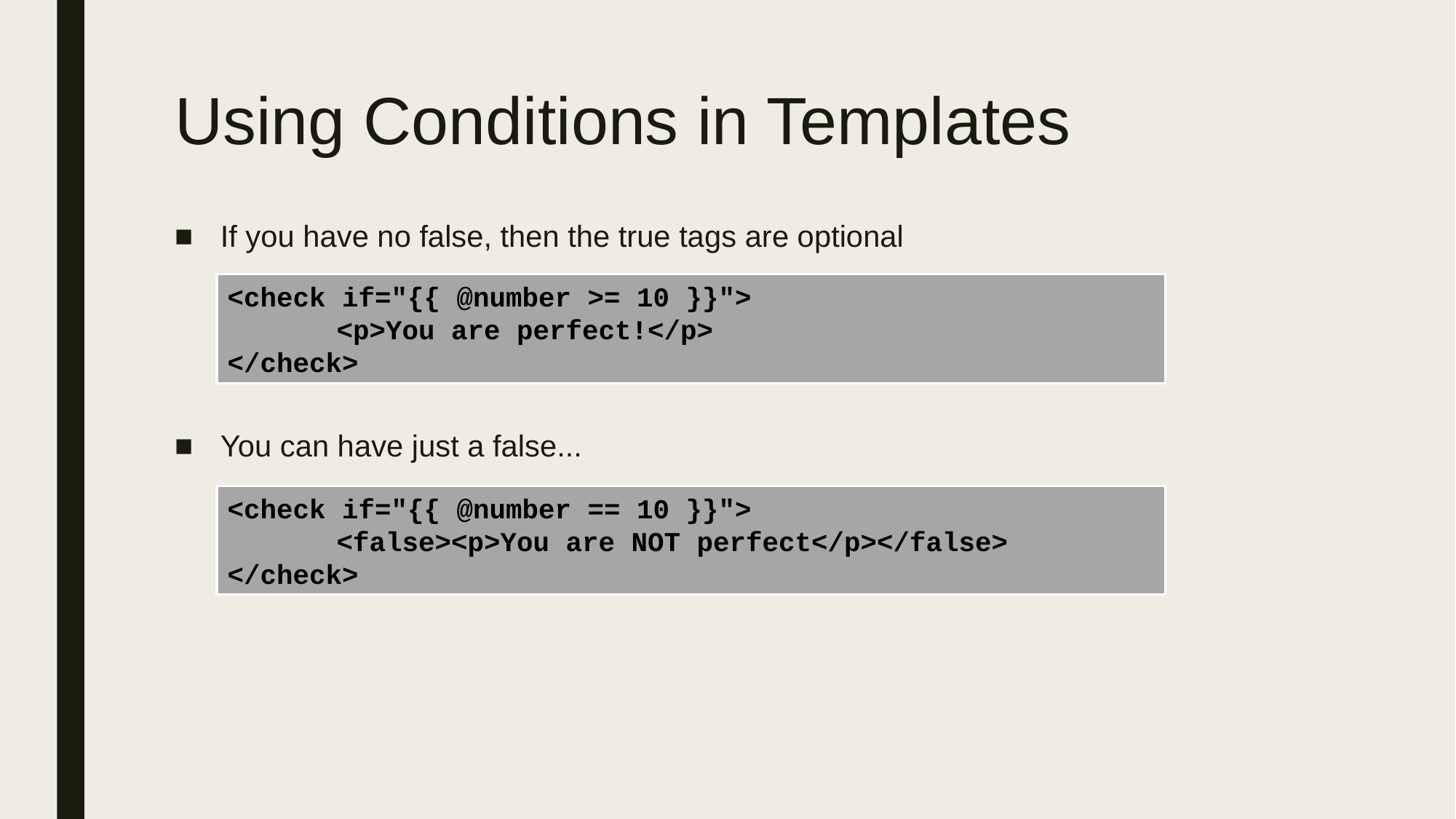

# Using Conditions in Templates
If you have no false, then the true tags are optional

You can have just a false...

<check if="{{ @number >= 10 }}">
	<p>You are perfect!</p>
</check>
<check if="{{ @number == 10 }}">
	<false><p>You are NOT perfect</p></false>
</check>